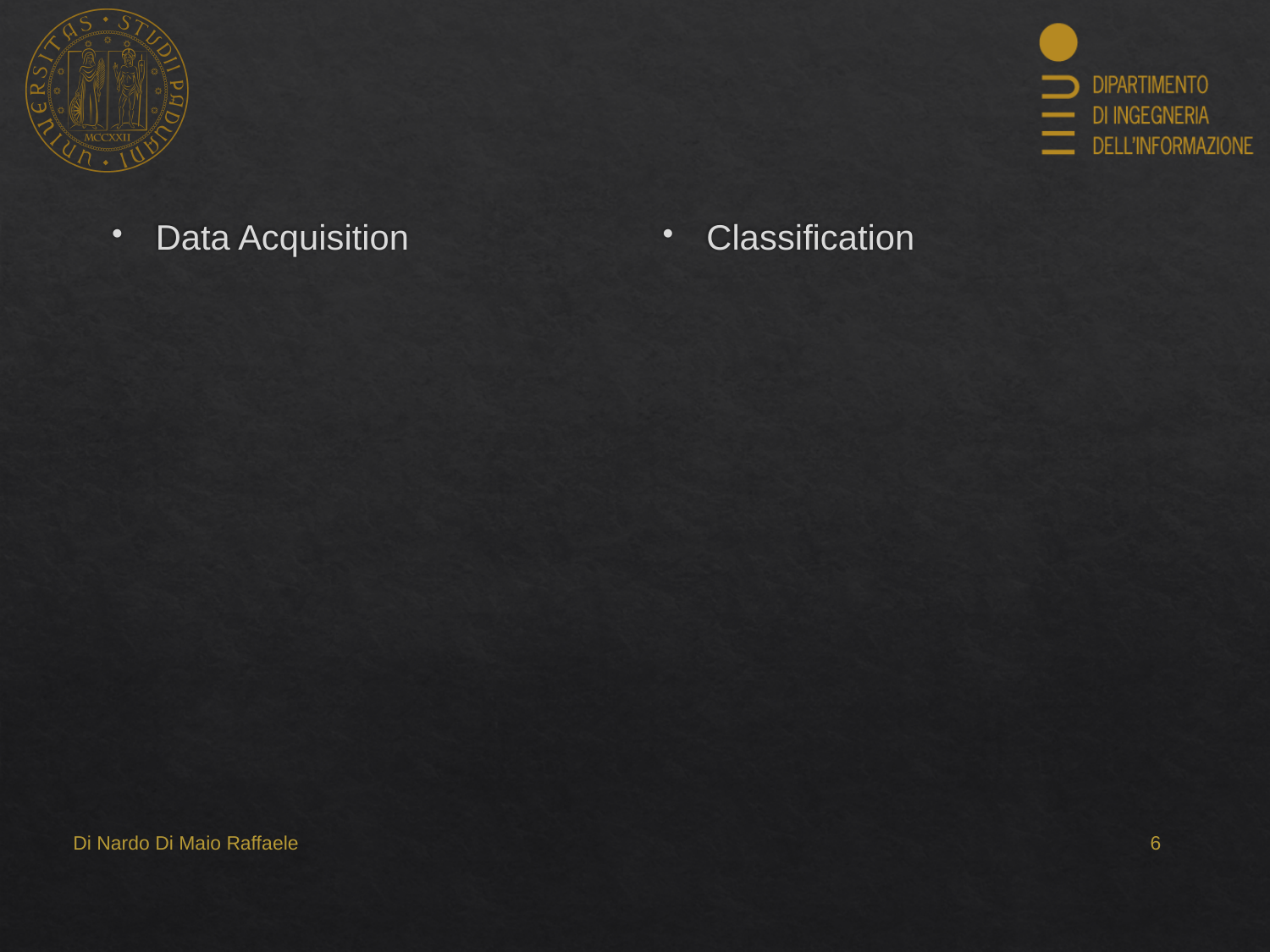

Data Acquisition
Classification
Di Nardo Di Maio Raffaele
6